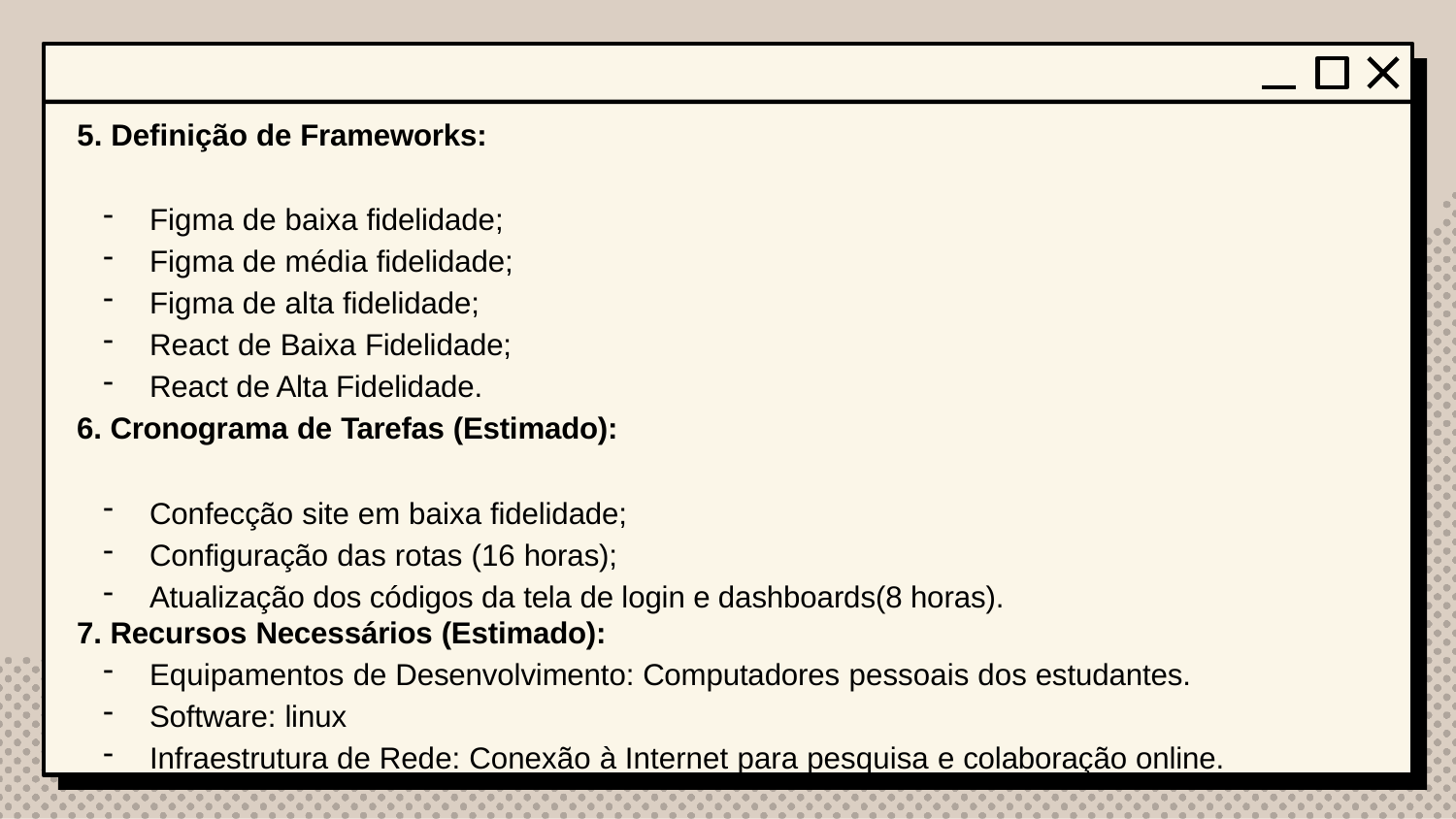

# 5. Definição de Frameworks:
Figma de baixa fidelidade;
Figma de média fidelidade;
Figma de alta fidelidade;
React de Baixa Fidelidade;
React de Alta Fidelidade.
Cronograma de Tarefas (Estimado):

Confecção site em baixa fidelidade;
Configuração das rotas (16 horas);
Atualização dos códigos da tela de login e dashboards(8 horas).
Recursos Necessários (Estimado):
Equipamentos de Desenvolvimento: Computadores pessoais dos estudantes.
Software: linux
Infraestrutura de Rede: Conexão à Internet para pesquisa e colaboração online.